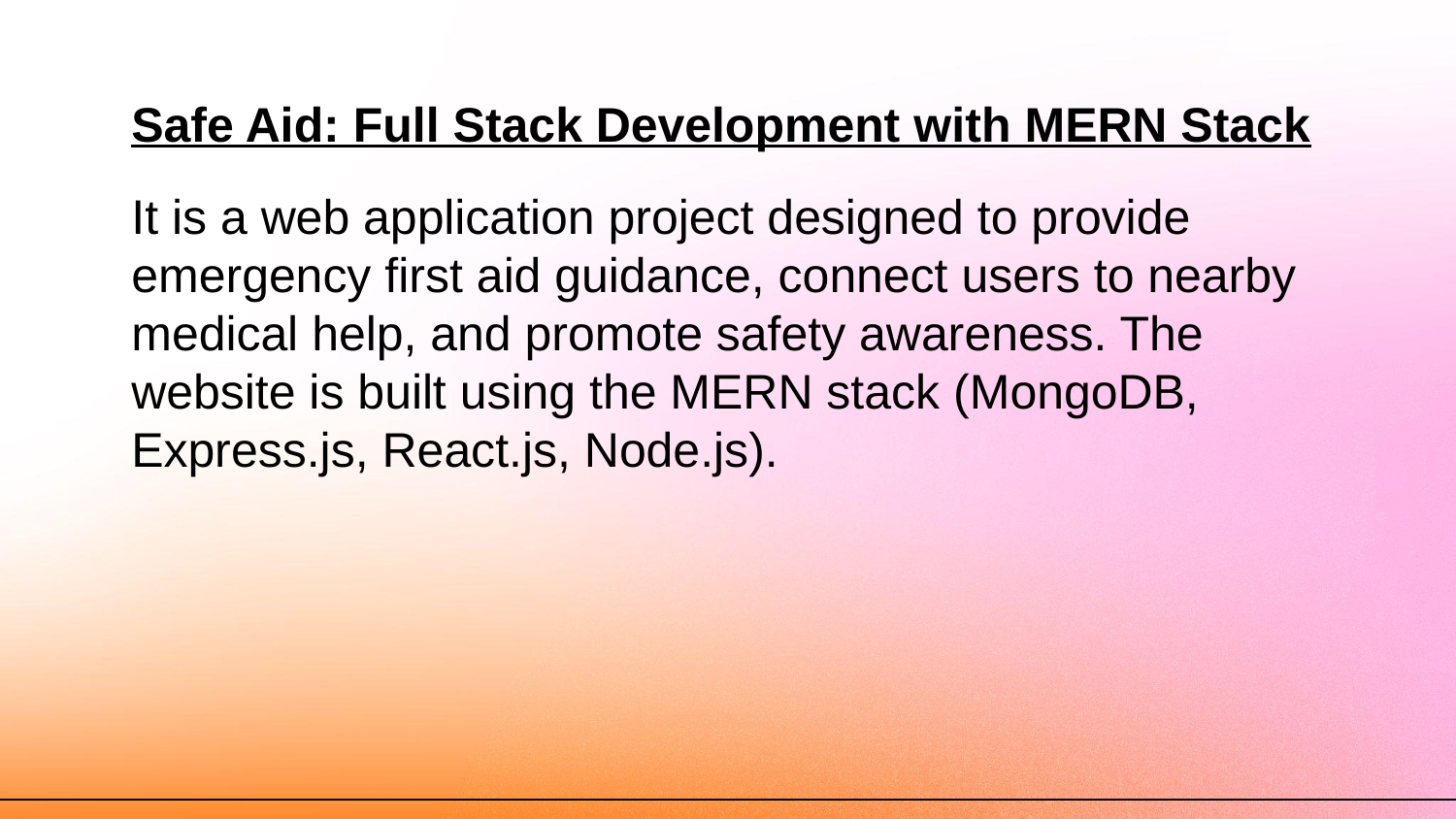

Safe Aid: Full Stack Development with MERN Stack

It is a web application project designed to provide emergency first aid guidance, connect users to nearby medical help, and promote safety awareness. The website is built using the MERN stack (MongoDB, Express.js, React.js, Node.js).